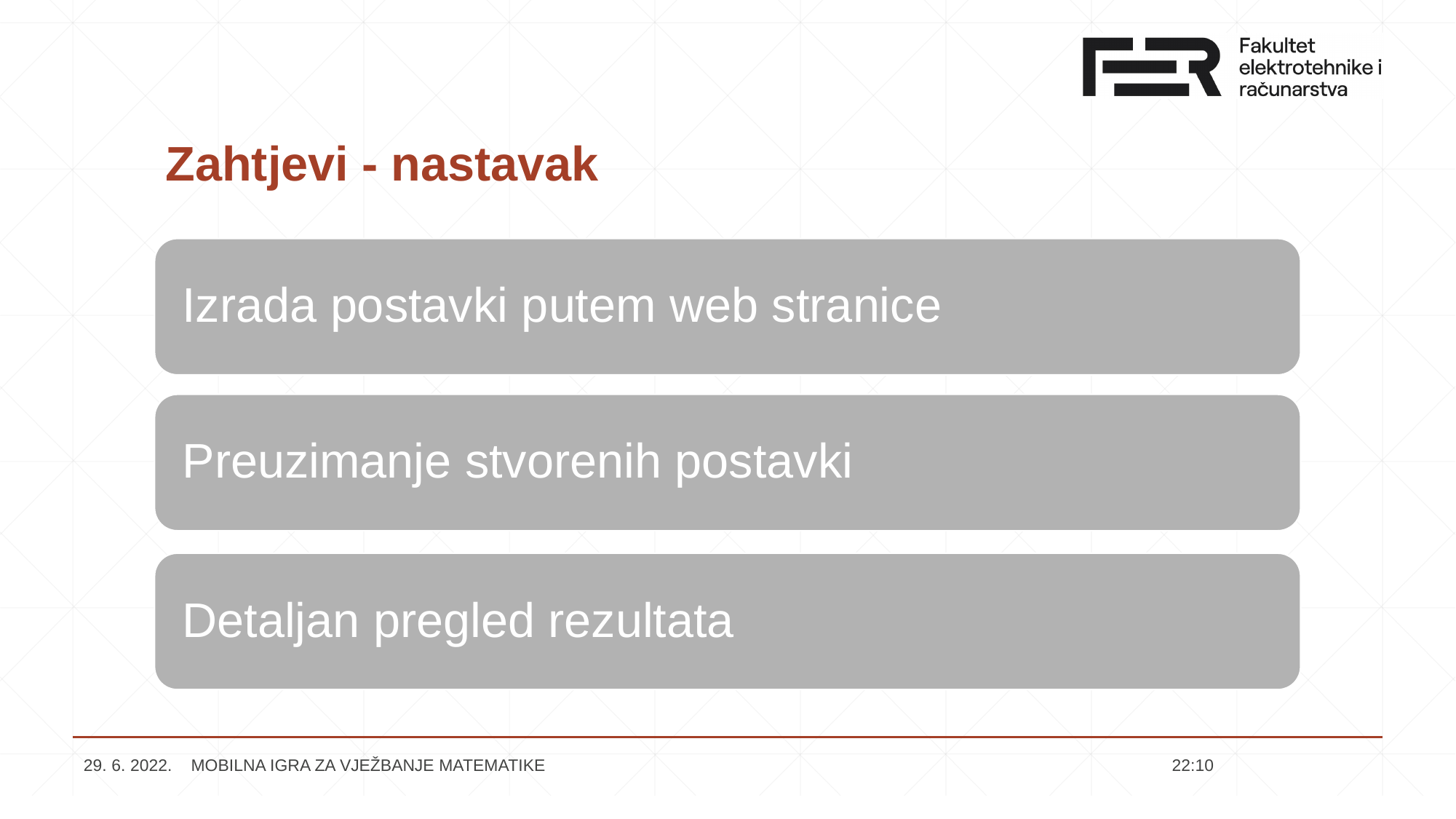

# Zahtjevi - nastavak
Izrada postavki putem web stranice
Preuzimanje stvorenih postavki
Detaljan pregled rezultata
29. 6. 2022.    MOBILNA IGRA ZA VJEŽBANJE MATEMATIKE
22:10